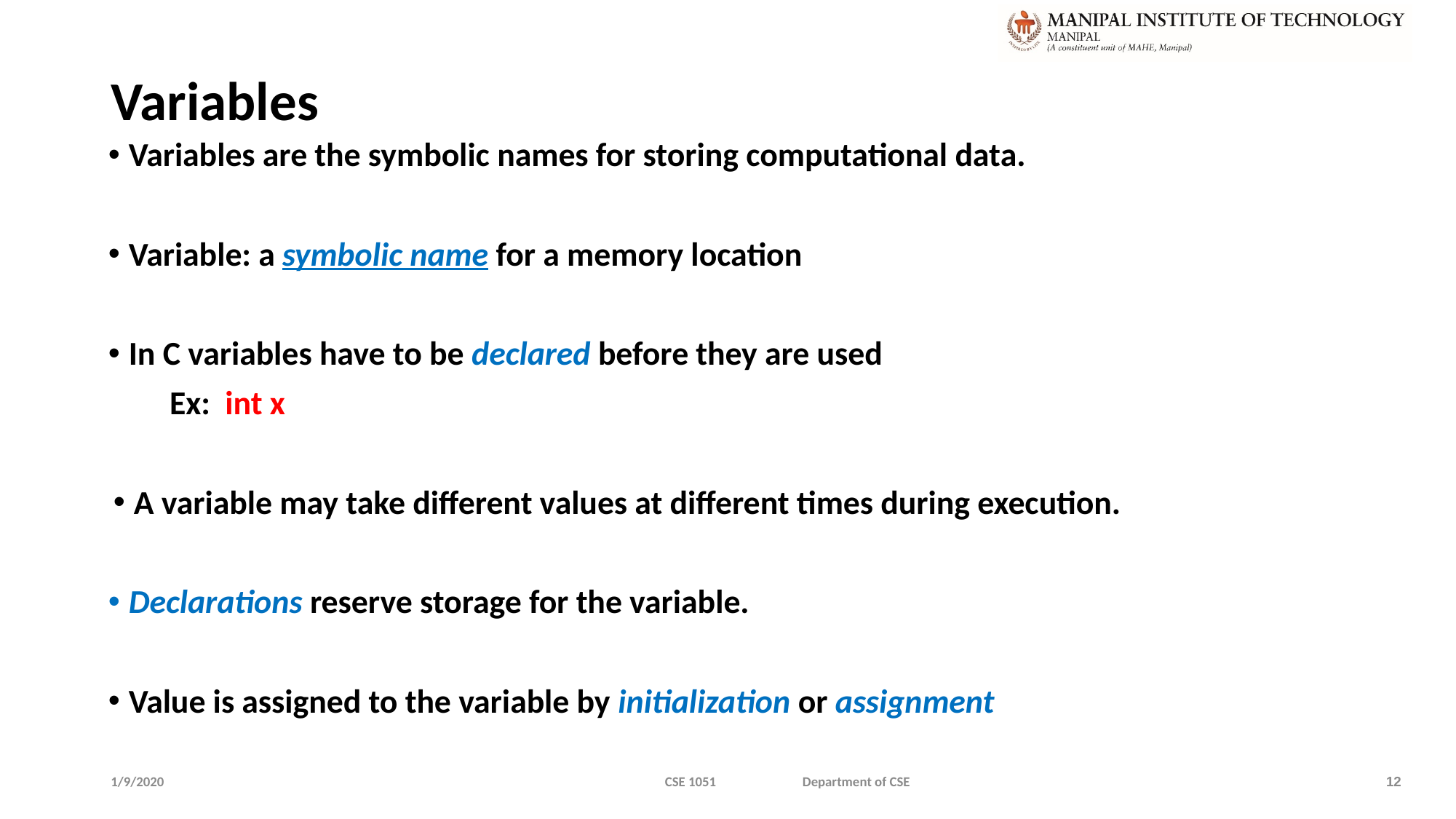

# Variables
Variables are the symbolic names for storing computational data.

Variable: a symbolic name for a memory location

In C variables have to be declared before they are used
	Ex:  int x

A variable may take different values at different times during execution.

Declarations reserve storage for the variable.

Value is assigned to the variable by initialization or assignment

1/9/2020
CSE 1051                            Department of CSE
12